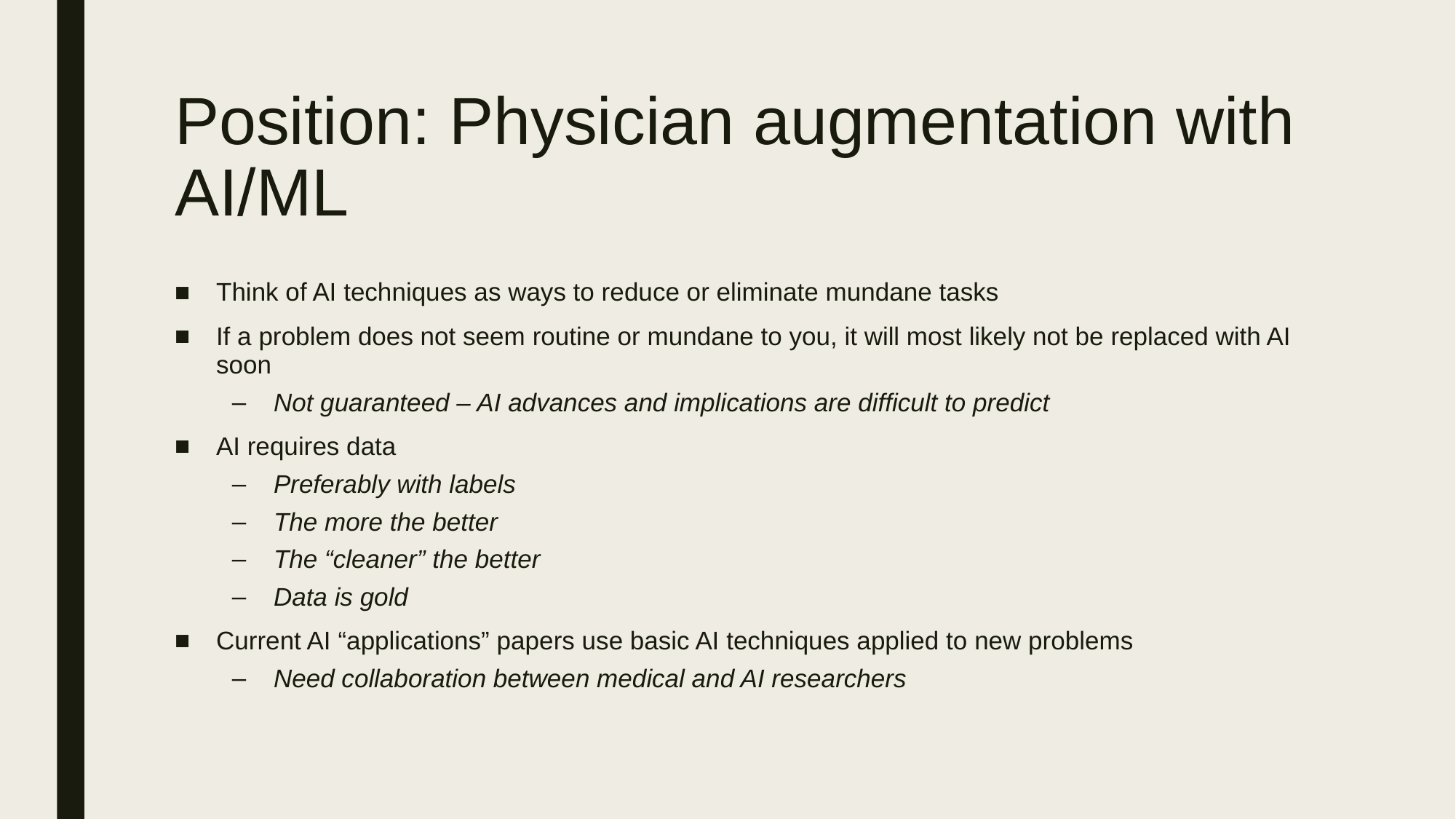

# Position: Physician augmentation with AI/ML
Think of AI techniques as ways to reduce or eliminate mundane tasks
If a problem does not seem routine or mundane to you, it will most likely not be replaced with AI soon
Not guaranteed – AI advances and implications are difficult to predict
AI requires data
Preferably with labels
The more the better
The “cleaner” the better
Data is gold
Current AI “applications” papers use basic AI techniques applied to new problems
Need collaboration between medical and AI researchers